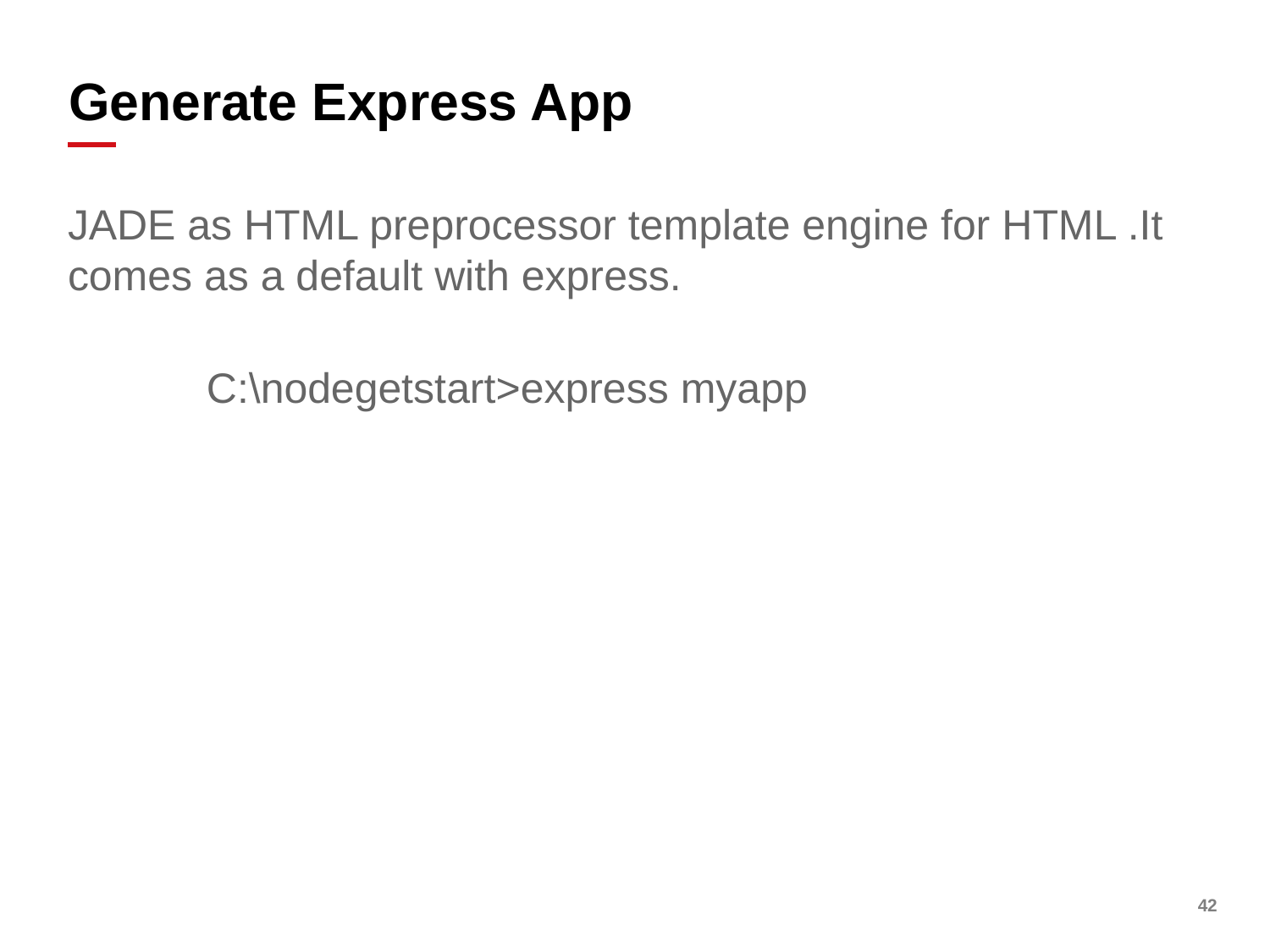

# Generate Express App
JADE as HTML preprocessor template engine for HTML .It comes as a default with express.

	 C:\nodegetstart>express myapp